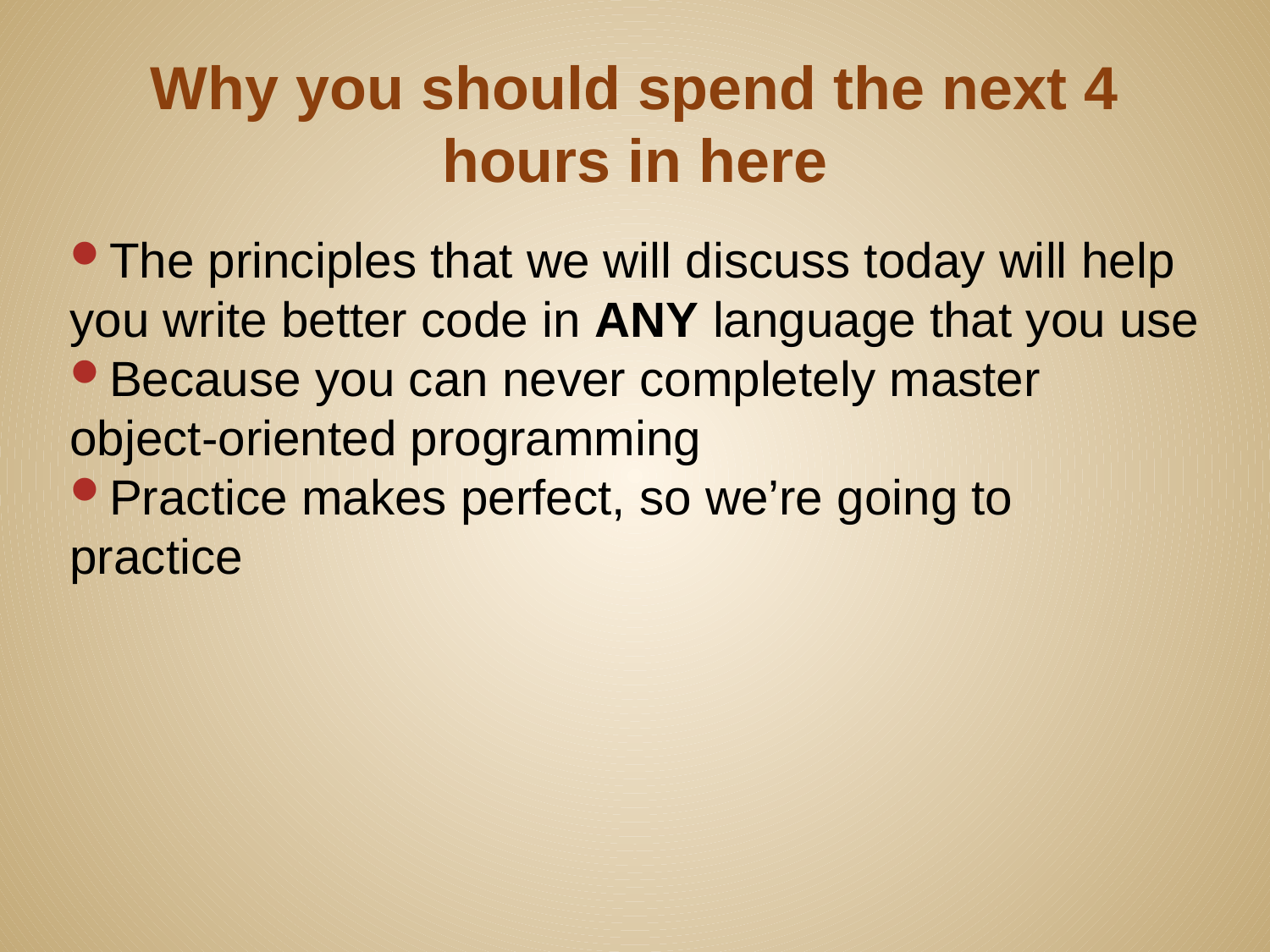

# Why you should spend the next 4 hours in here
The principles that we will discuss today will help you write better code in ANY language that you use
Because you can never completely master object-oriented programming
Practice makes perfect, so we’re going to practice